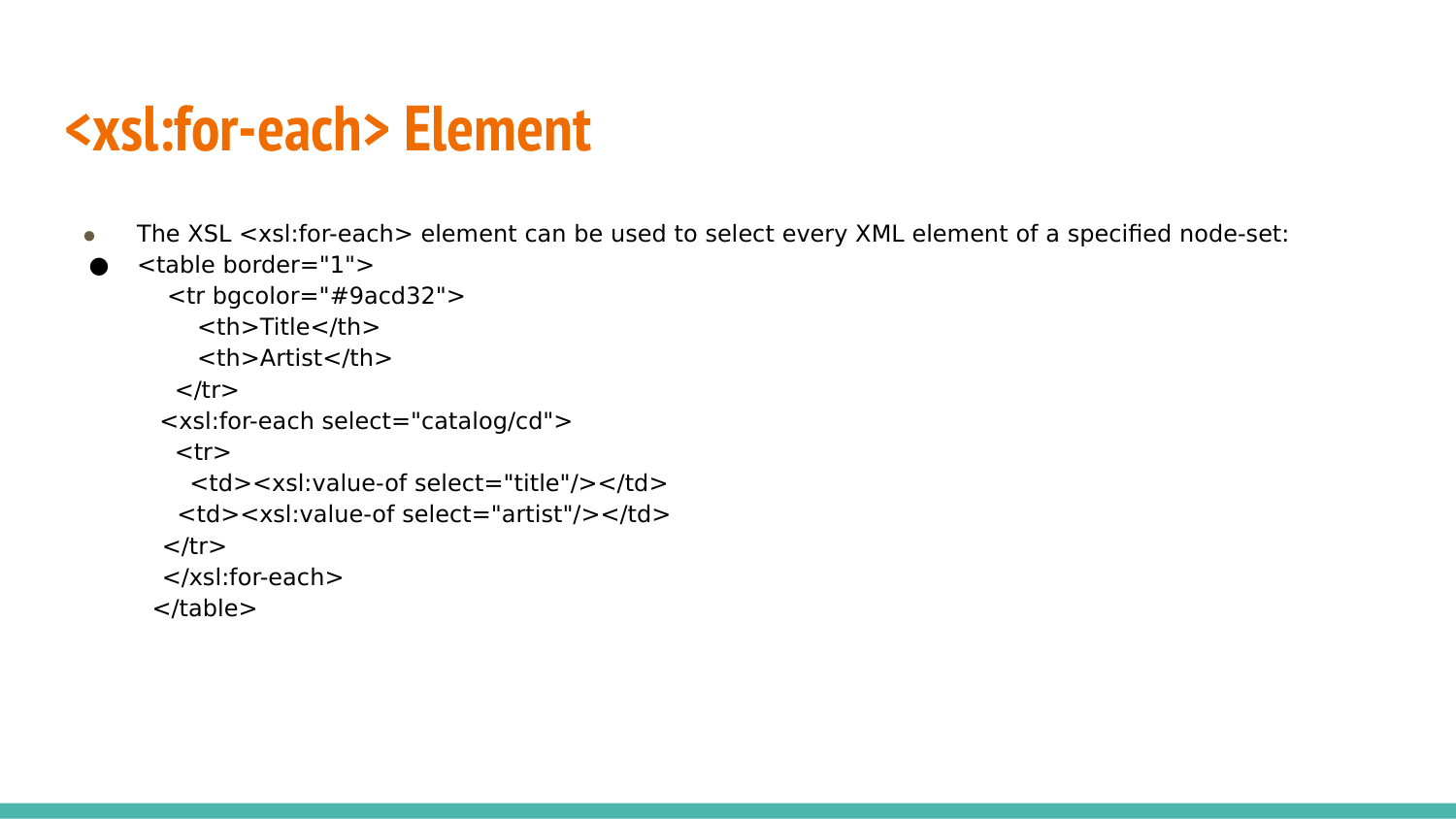

# <xsl:for-each> Element
The XSL <xsl:for-each> element can be used to select every XML element of a specified node-set:
<table border="1">
    <tr bgcolor="#9acd32">
        <th>Title</th>
        <th>Artist</th>
     </tr>
   <xsl:for-each select="catalog/cd">
     <tr>
       <td><xsl:value-of select="title"/></td>
               <td><xsl:value-of select="artist"/></td>
             </tr>
             </xsl:for-each>
  </table>